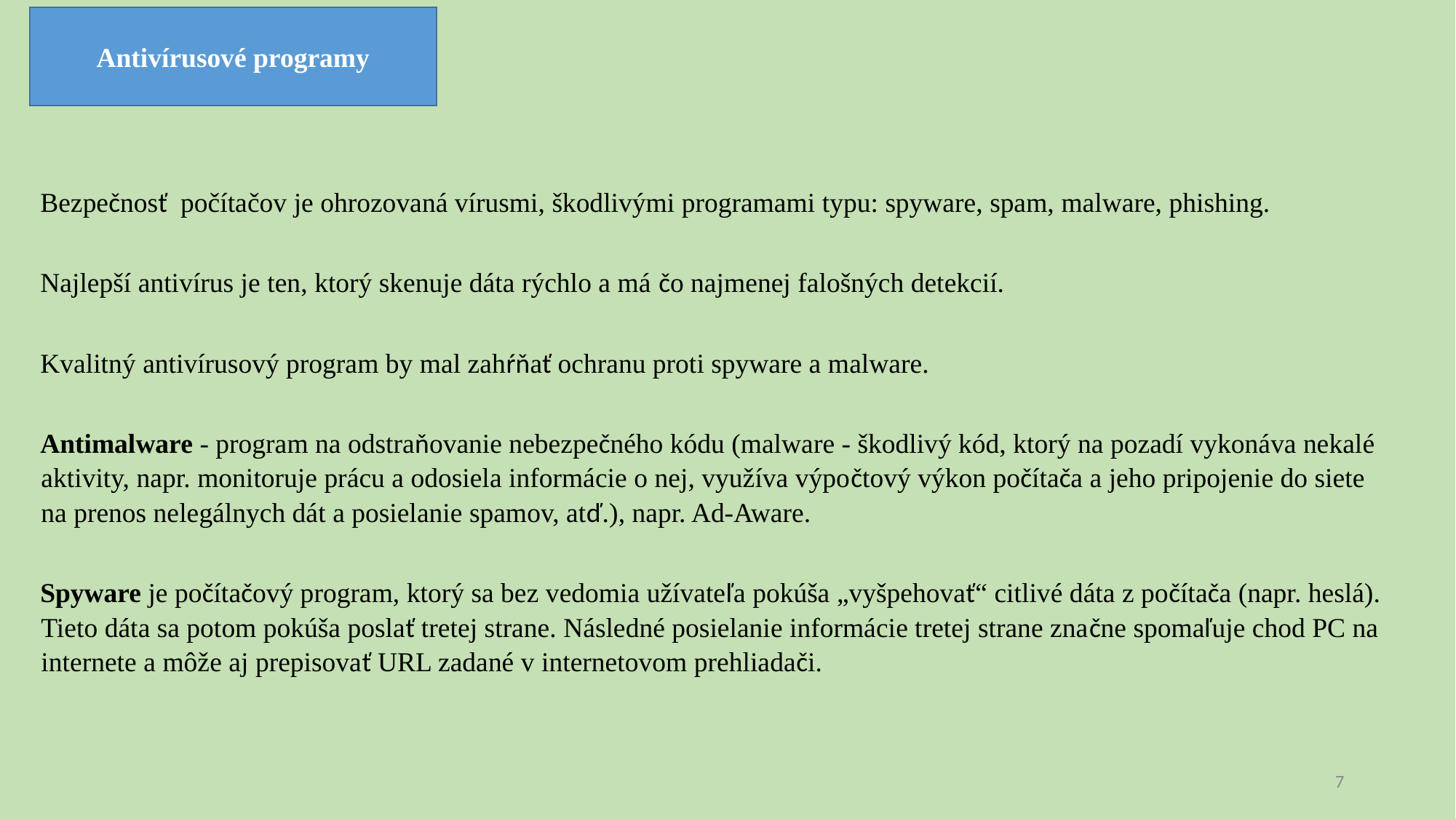

Antivírusové programy

Bezpečnosť  počítačov je ohrozovaná vírusmi, škodlivými programami typu: spyware, spam, malware, phishing.
Najlepší antivírus je ten, ktorý skenuje dáta rýchlo a má čo najmenej falošných detekcií.
Kvalitný antivírusový program by mal zahŕňať ochranu proti spyware a malware.
Antimalware - program na odstraňovanie nebezpečného kódu (malware - škodlivý kód, ktorý na pozadí vykonáva nekalé aktivity, napr. monitoruje prácu a odosiela informácie o nej, využíva výpočtový výkon počítača a jeho pripojenie do siete na prenos nelegálnych dát a posielanie spamov, atď.), napr. Ad-Aware.
Spyware je počítačový program, ktorý sa bez vedomia užívateľa pokúša „vyšpehovať“ citlivé dáta z počítača (napr. heslá). Tieto dáta sa potom pokúša poslať tretej strane. Následné posielanie informácie tretej strane značne spomaľuje chod PC na internete a môže aj prepisovať URL zadané v internetovom prehliadači.
7